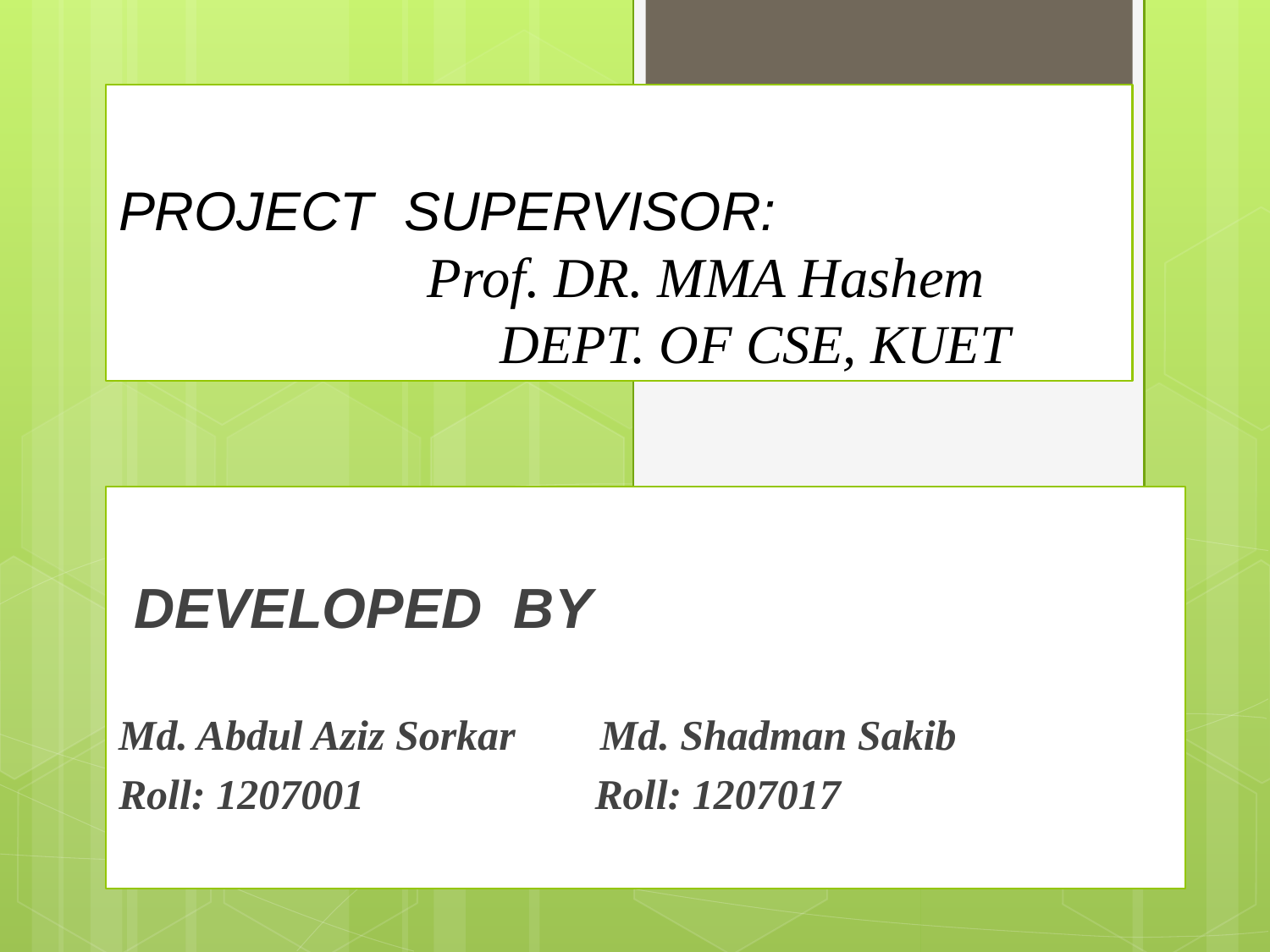

# PROJECT  SUPERVISOR: Prof. DR. MMA Hashem DEPT. OF CSE, KUET

 DEVELOPED  BY

Md. Abdul Aziz Sorkar        Md. Shadman Sakib
Roll: 1207001		         Roll: 1207017